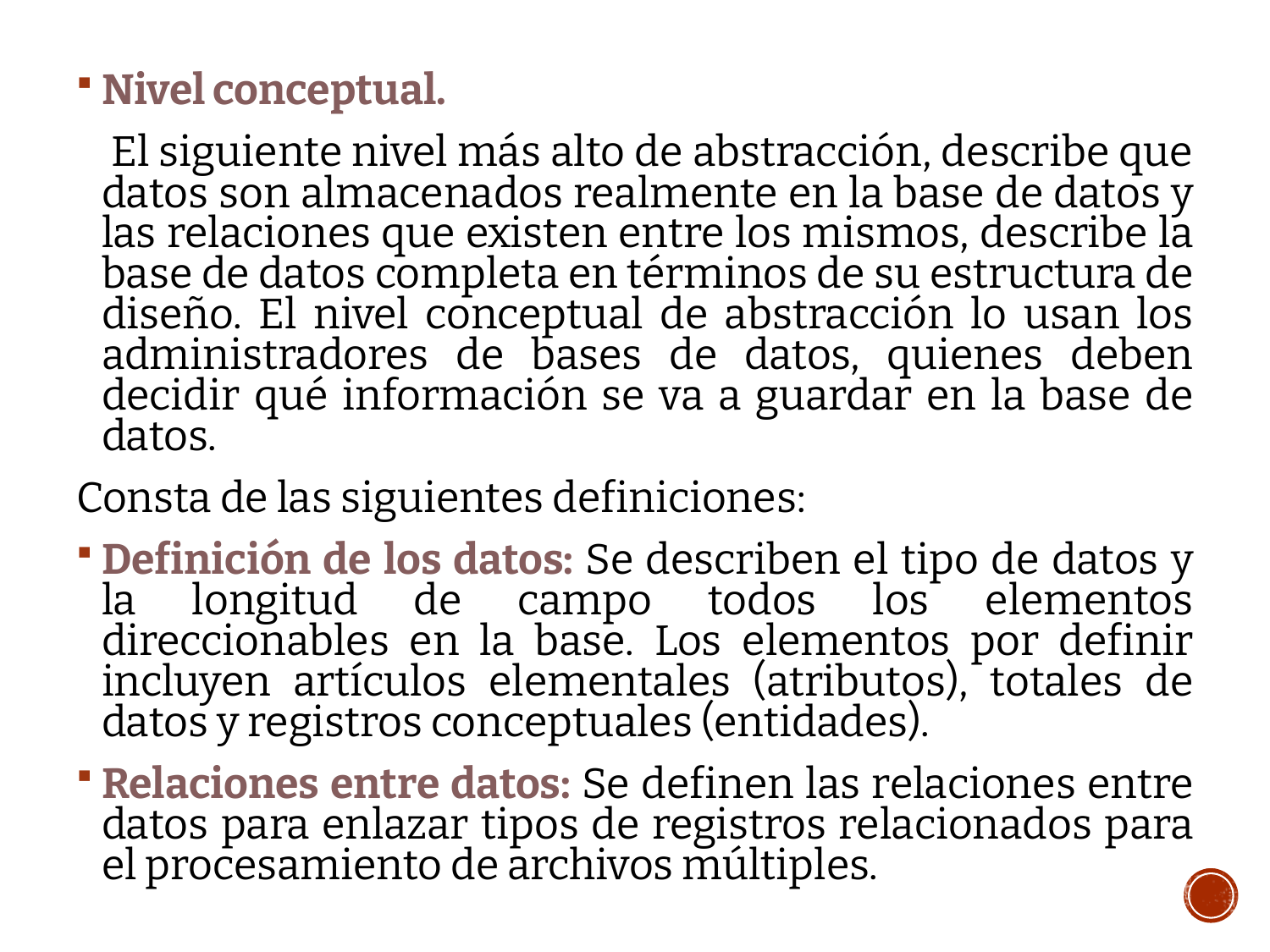

Nivel conceptual.
    El siguiente nivel más alto de abstracción, describe que datos son almacenados realmente en la base de datos y las relaciones que existen entre los mismos, describe la base de datos completa en términos de su estructura de diseño. El nivel conceptual de abstracción lo usan los administradores de bases de datos, quienes deben decidir qué información se va a guardar en la base de datos.
Consta de las siguientes definiciones:
Definición de los datos: Se describen el tipo de datos y la longitud de campo todos los elementos direccionables en la base. Los elementos por definir incluyen artículos elementales (atributos), totales de datos y registros conceptuales (entidades).
Relaciones entre datos: Se definen las relaciones entre datos para enlazar tipos de registros relacionados para el procesamiento de archivos múltiples.